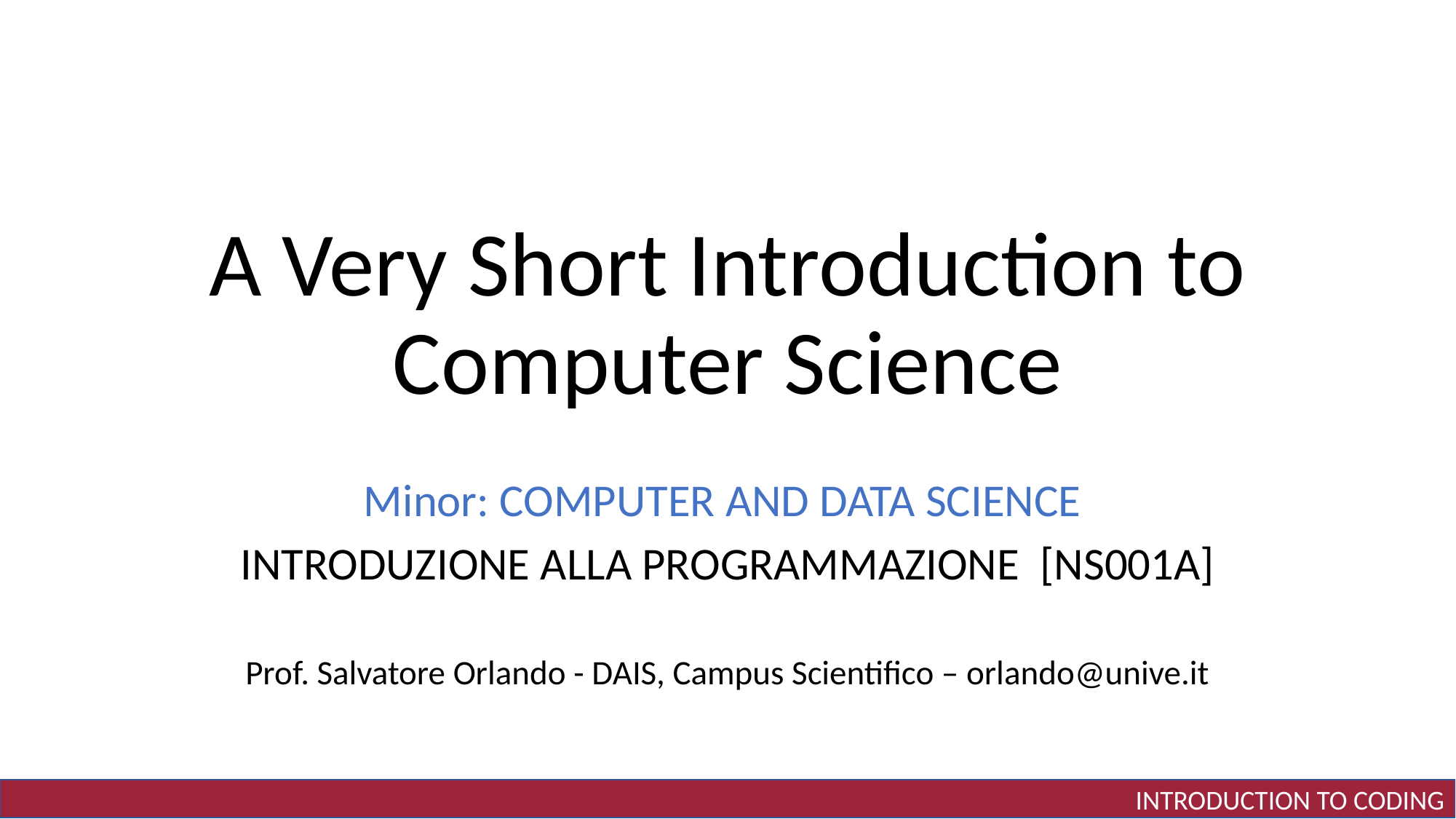

# A Very Short Introduction to Computer Science
Minor: COMPUTER AND DATA SCIENCE
INTRODUZIONE ALLA PROGRAMMAZIONE  [NS001A]

Prof. Salvatore Orlando - DAIS, Campus Scientifico – orlando@unive.it